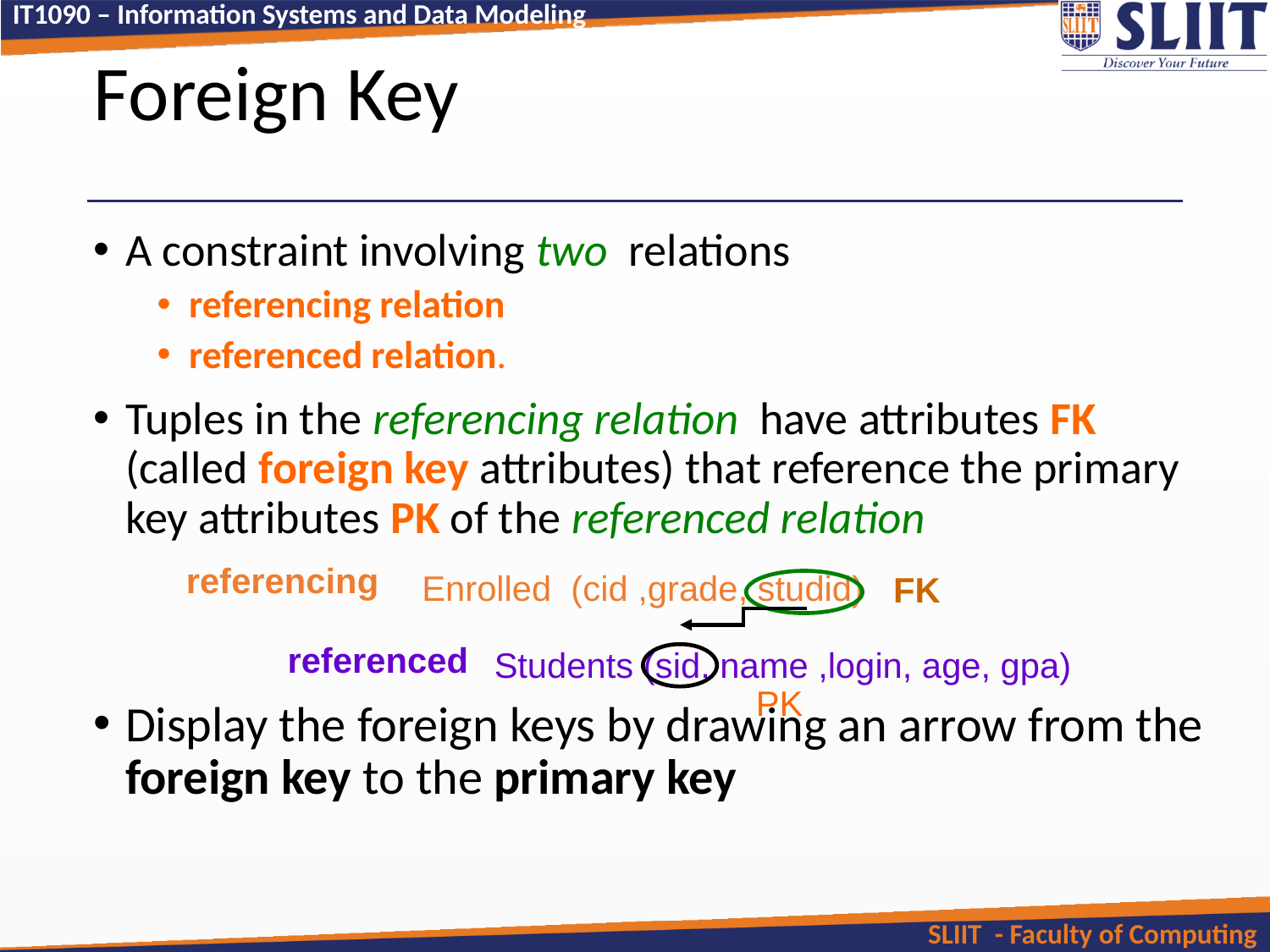

# Foreign Key
A constraint involving two  relations
referencing relation
referenced relation.
Tuples in the referencing relation  have attributes FK (called foreign key attributes) that reference the primary key attributes PK of the referenced relation

Display the foreign keys by drawing an arrow from the foreign key to the primary key

referencing
Enrolled  (cid ,grade, studid)
FK

Students (sid, name ,login, age, gpa)

referenced

PK